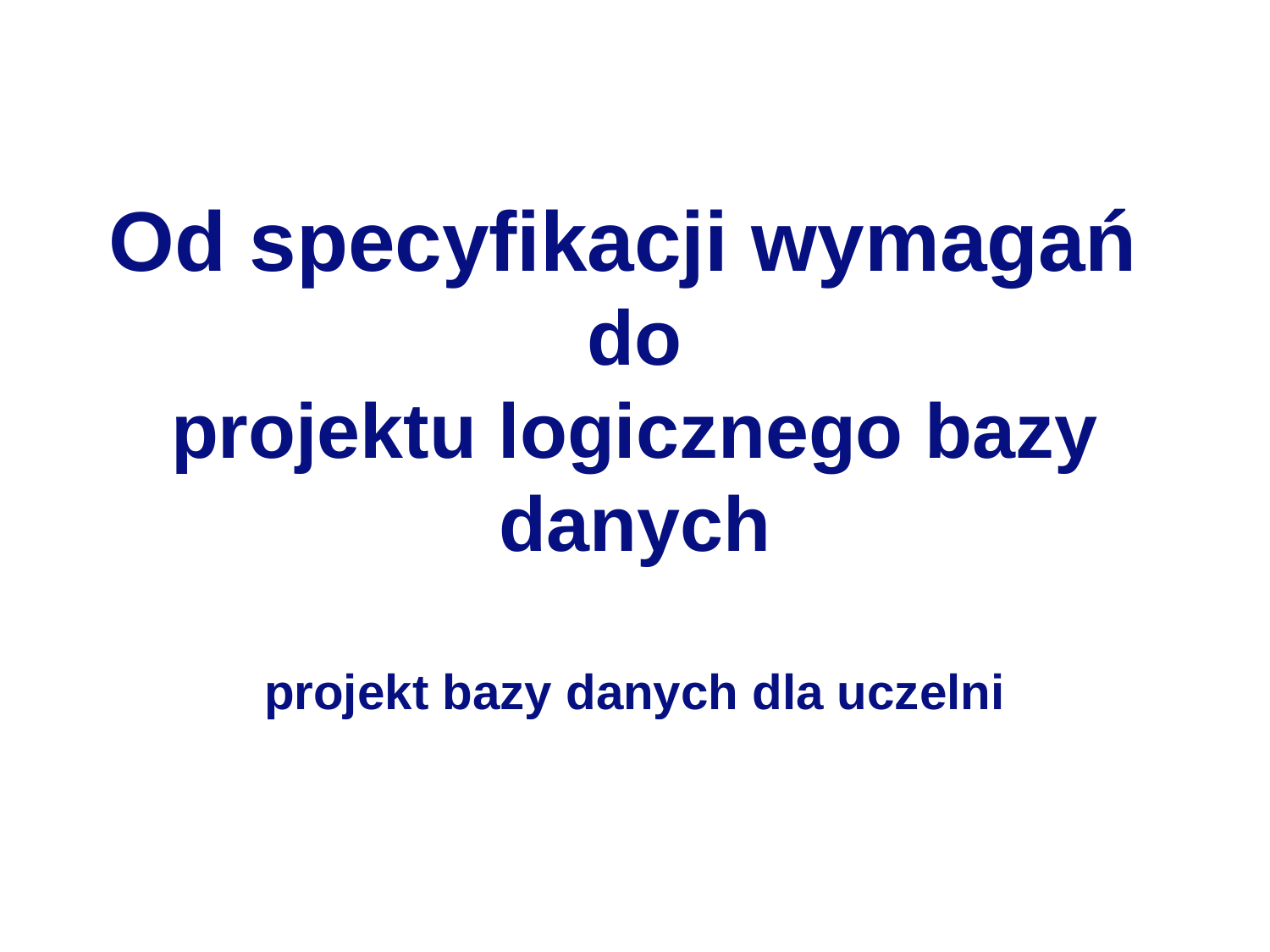

# Od specyfikacji wymagań do projektu logicznego bazy danych projekt bazy danych dla uczelni